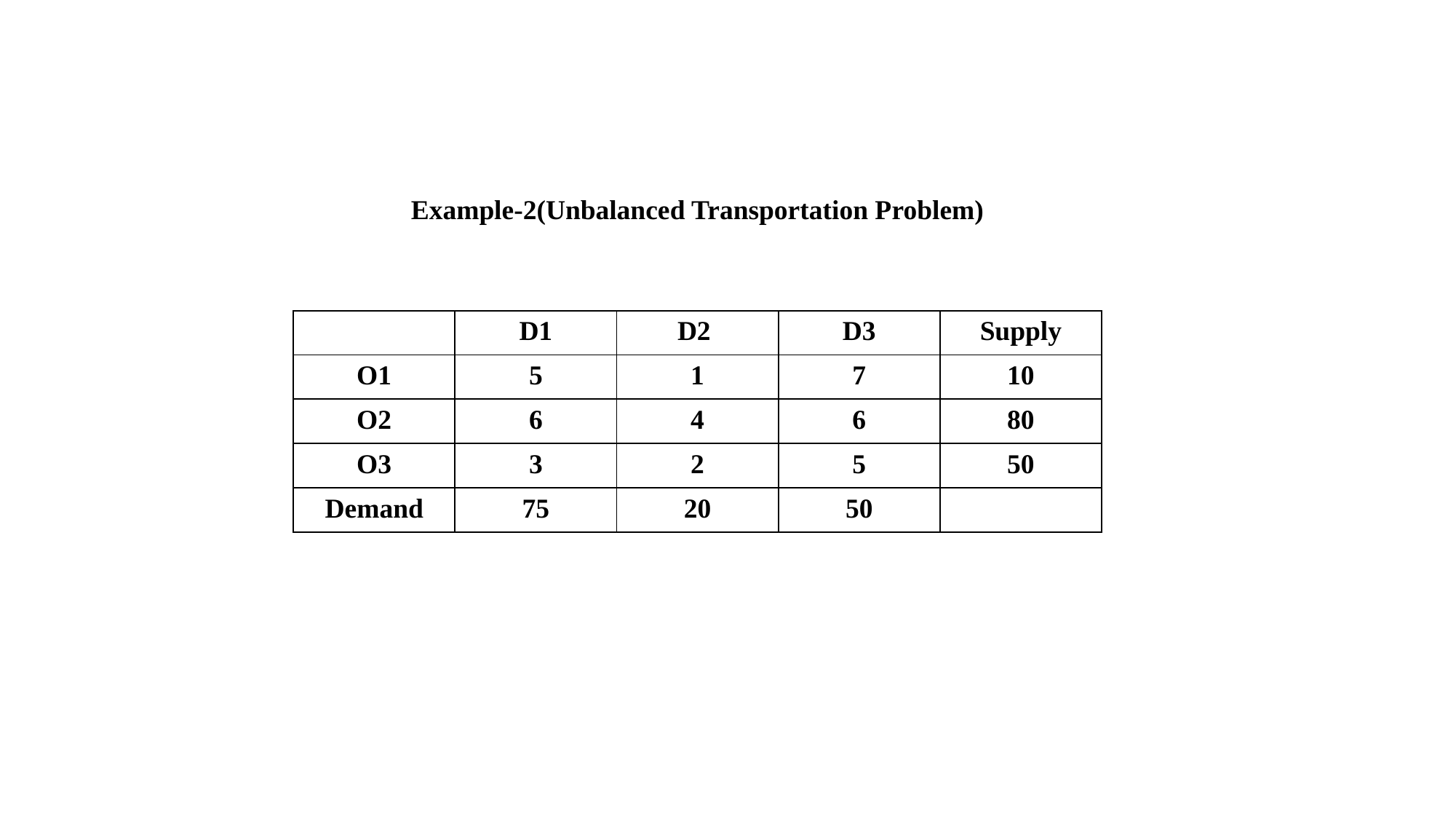

Example-2(Unbalanced Transportation Problem)
|  | D1 | D2 | D3 | Supply |
| --- | --- | --- | --- | --- |
| O1 | 5 | 1 | 7 | 10 |
| O2 | 6 | 4 | 6 | 80 |
| O3 | 3 | 2 | 5 | 50 |
| Demand | 75 | 20 | 50 |  |